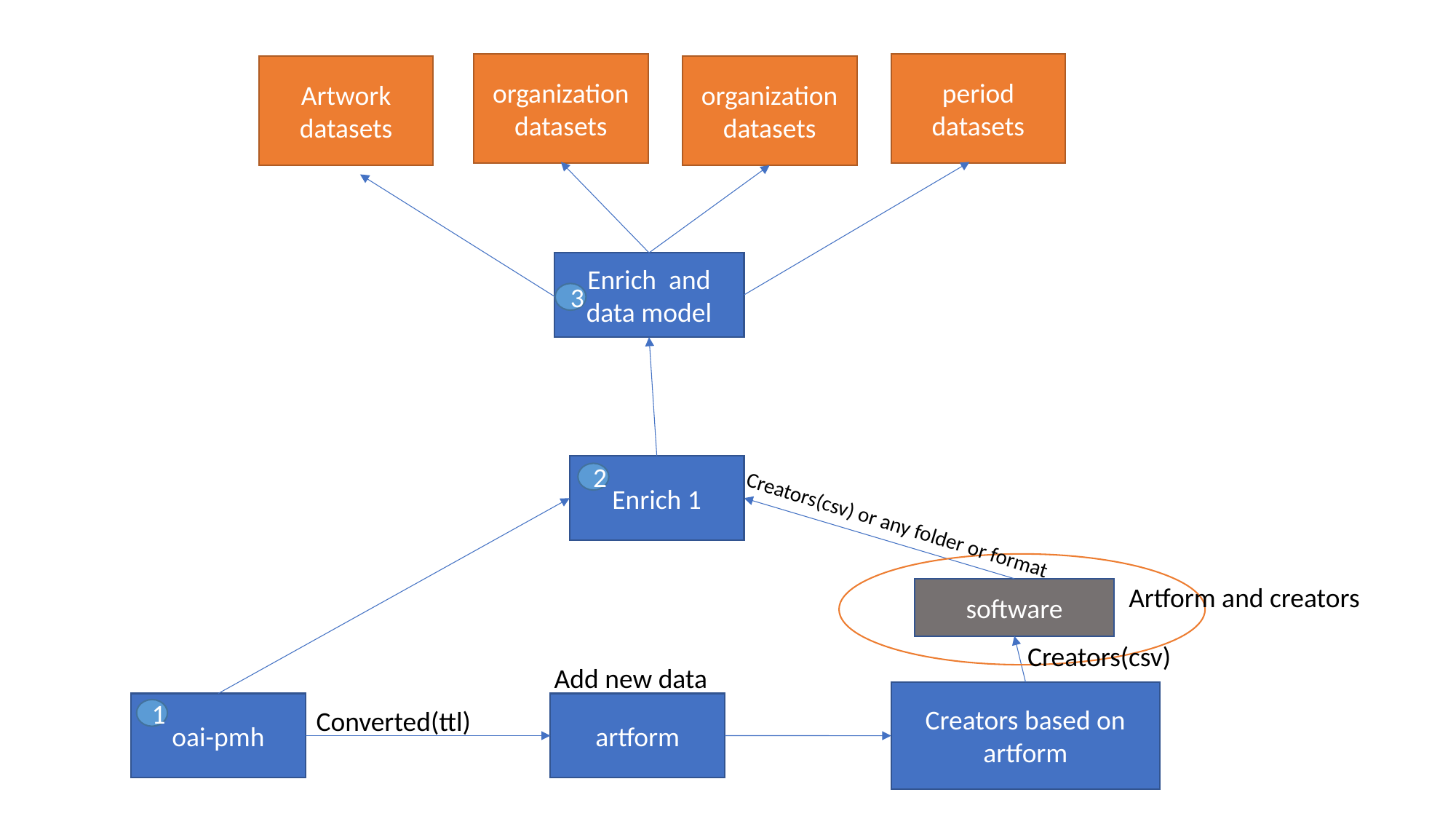

organization datasets
period datasets
Artwork datasets
organization datasets
Enrich  and data model
3
Enrich 1
2
Creators(csv) or any folder or format

Artform and creators
software
Creators(csv)
Add new data
Creators based on artform
oai-pmh
artform
Converted(ttl)
1